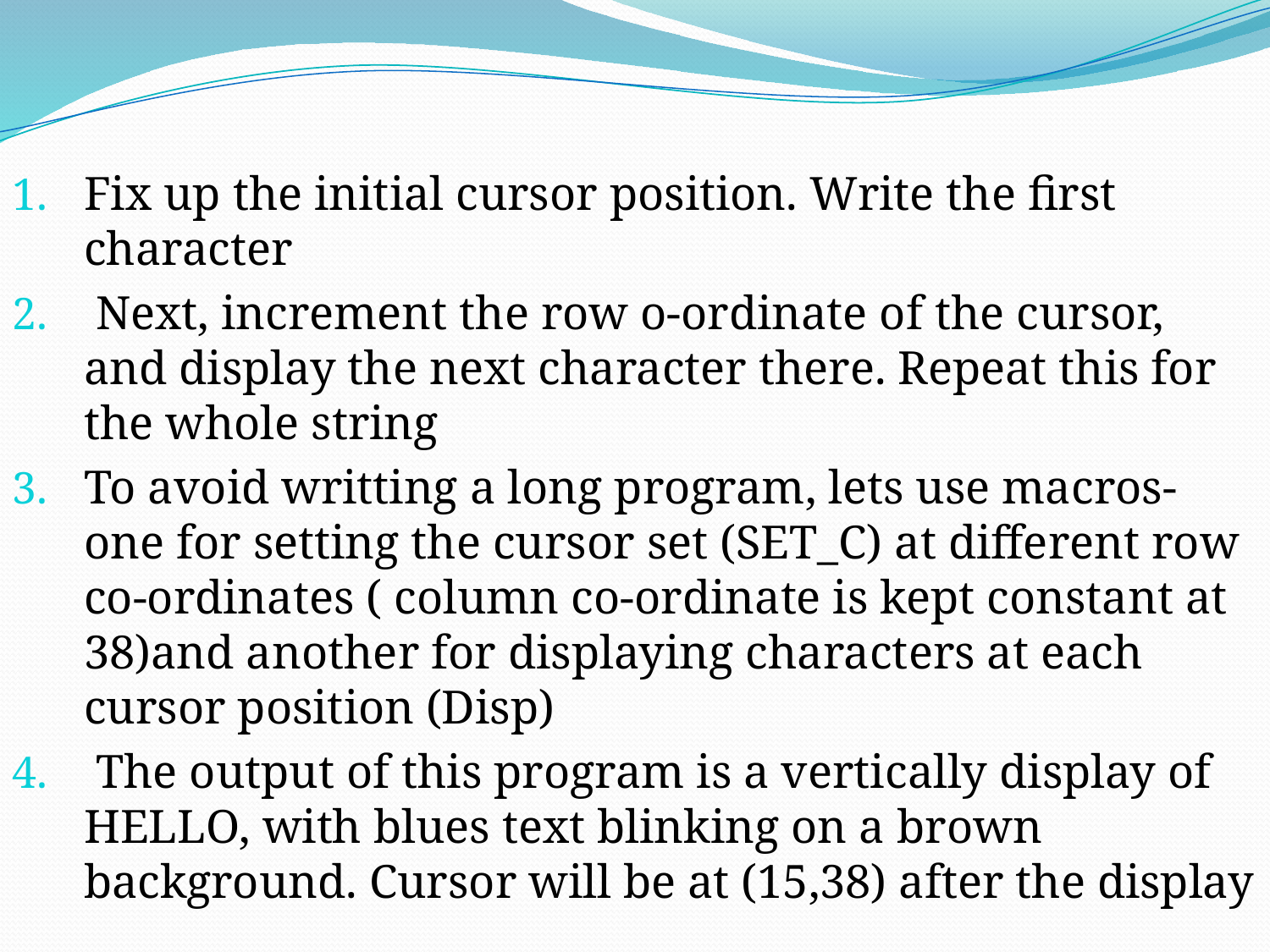

Fix up the initial cursor position. Write the first character
 Next, increment the row o-ordinate of the cursor, and display the next character there. Repeat this for the whole string
To avoid writting a long program, lets use macros- one for setting the cursor set (SET_C) at different row co-ordinates ( column co-ordinate is kept constant at 38)and another for displaying characters at each cursor position (Disp)
 The output of this program is a vertically display of HELLO, with blues text blinking on a brown background. Cursor will be at (15,38) after the display